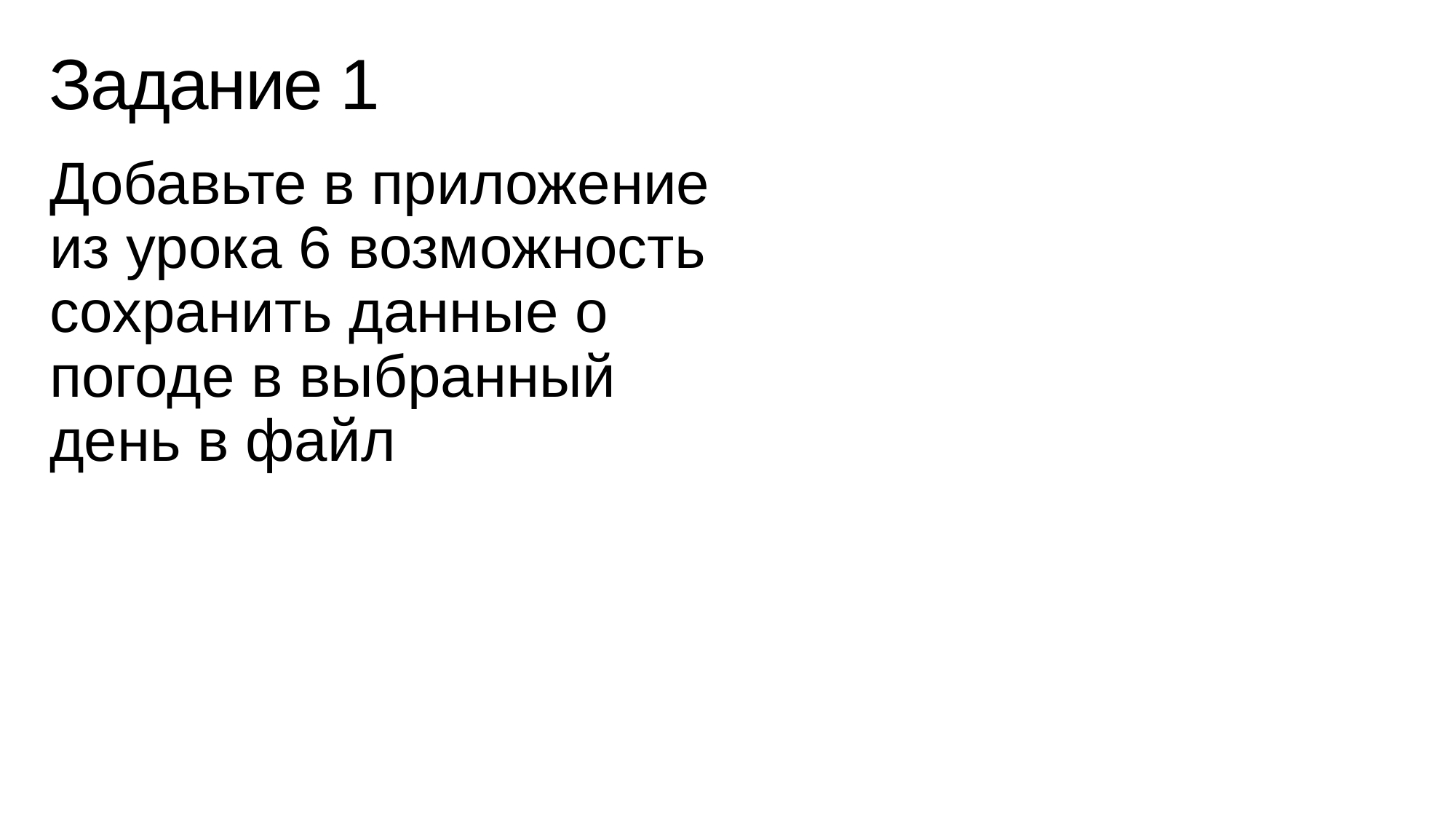

# Задание 1
Добавьте в приложение из урока 6 возможность сохранить данные о погоде в выбранный день в файл